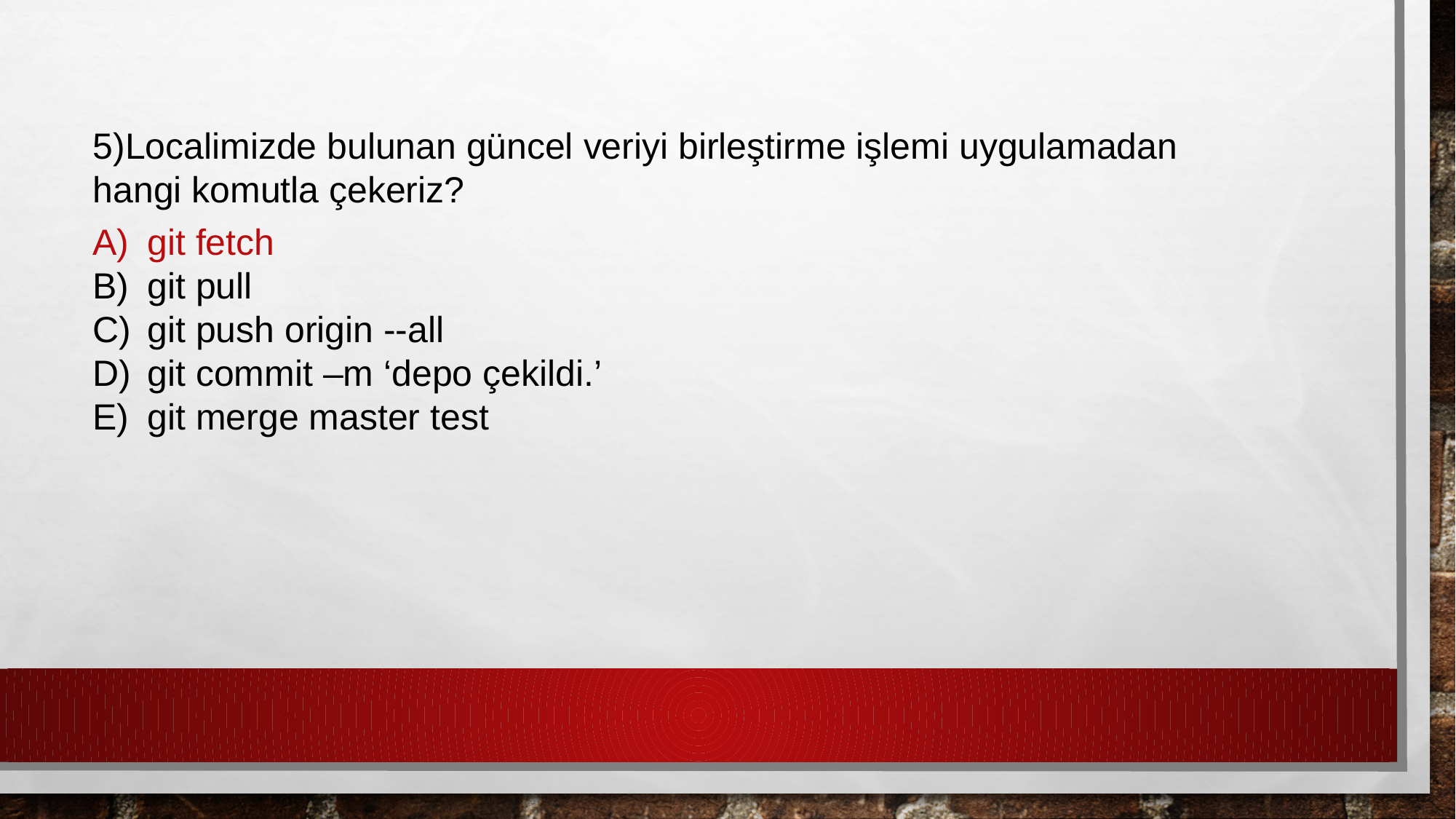

5)Localimizde bulunan güncel veriyi birleştirme işlemi uygulamadan hangi komutla çekeriz?
git fetch
git pull
git push origin --all
git commit –m ‘depo çekildi.’
git merge master test